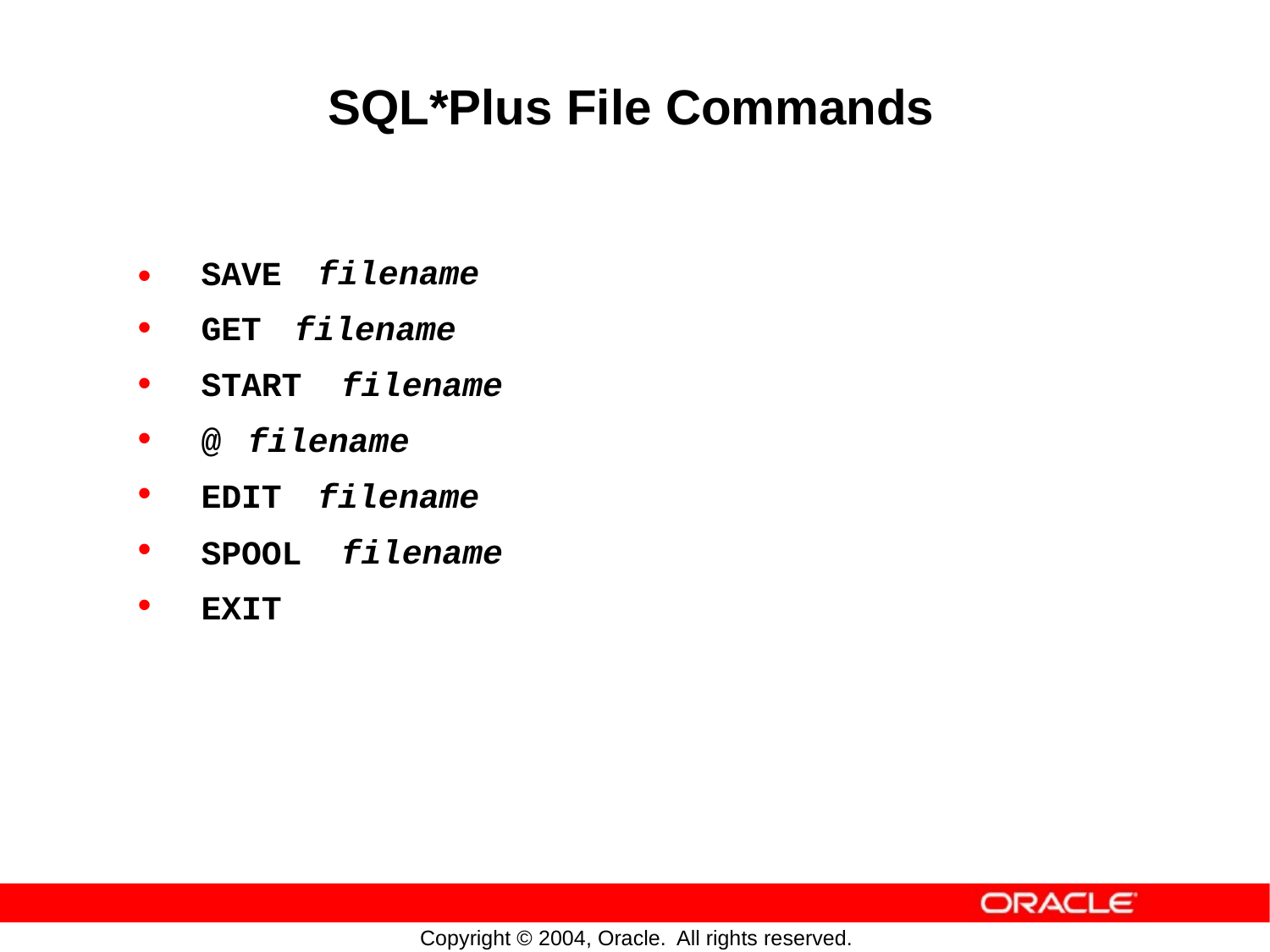

SQL*Plus
File
Commands
•
•
•
•
•
•
•
SAVE
GET
filename
filename
START
filename
@
filename
EDIT
filename
SPOOL
EXIT
filename

Copyright © 2004, Oracle.
All rights reserved.